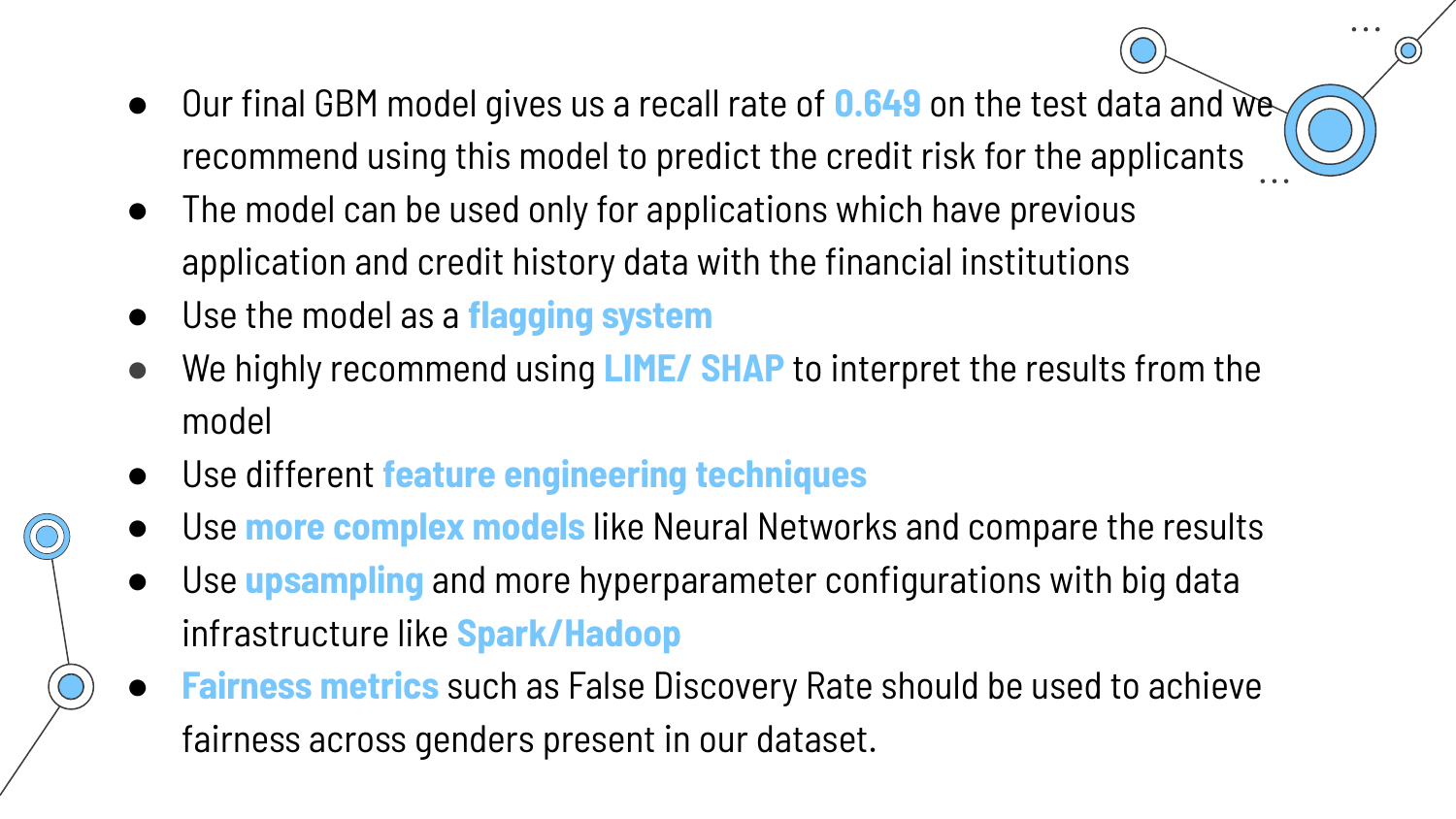

Our final GBM model gives us a recall rate of 0.649 on the test data and we recommend using this model to predict the credit risk for the applicants
The model can be used only for applications which have previous application and credit history data with the financial institutions
Use the model as a flagging system
We highly recommend using LIME/ SHAP to interpret the results from the model
Use different feature engineering techniques
Use more complex models like Neural Networks and compare the results
Use upsampling and more hyperparameter configurations with big data infrastructure like Spark/Hadoop
Fairness metrics such as False Discovery Rate should be used to achieve fairness across genders present in our dataset.